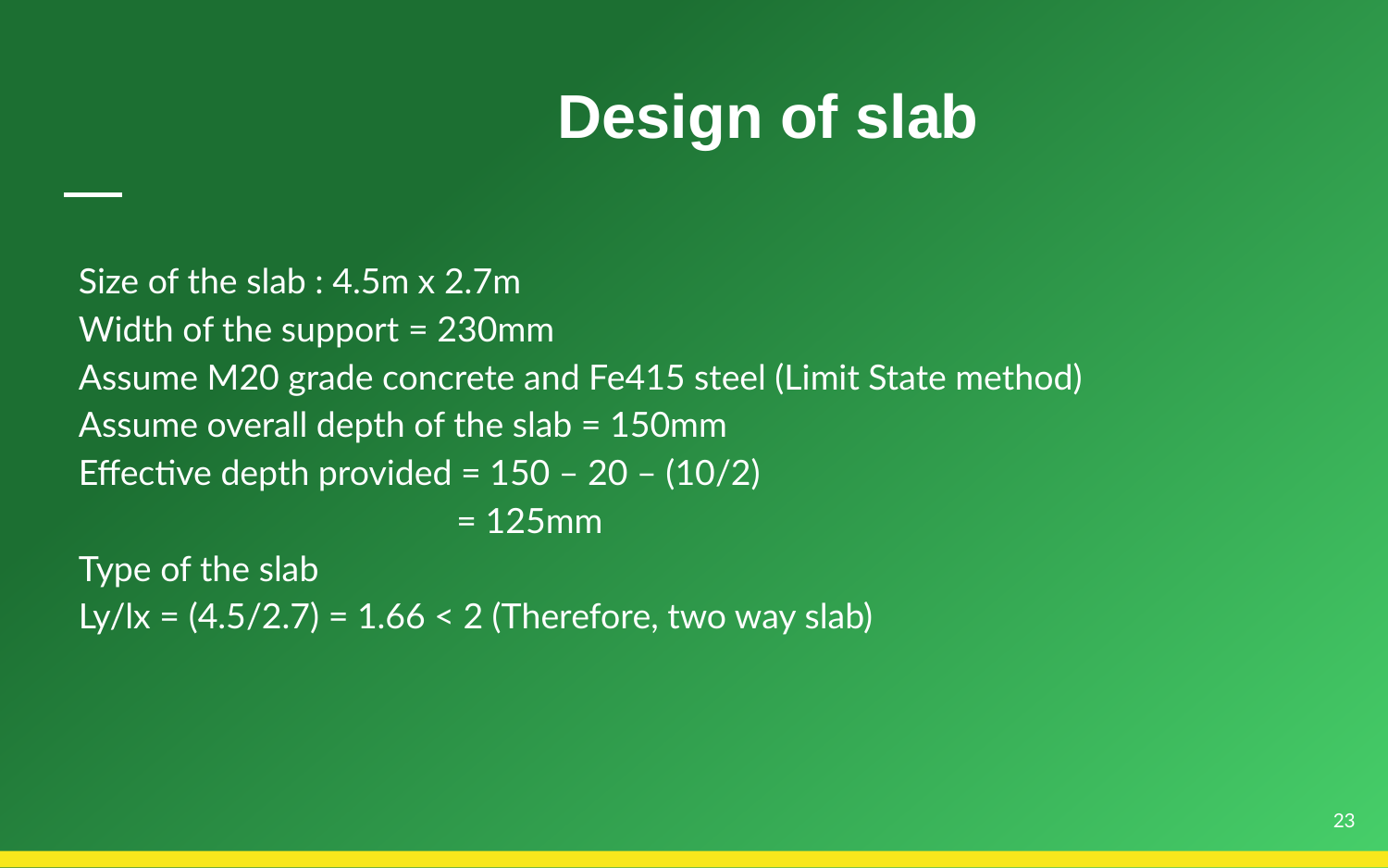

# Design of slab
Size of the slab : 4.5m x 2.7m
Width of the support = 230mm
Assume M20 grade concrete and Fe415 steel (Limit State method)
Assume overall depth of the slab = 150mm
Effective depth provided = 150 – 20 – (10/2)
                                           = 125mm
Type of the slab
Ly/lx = (4.5/2.7) = 1.66 < 2 (Therefore, two way slab)
23